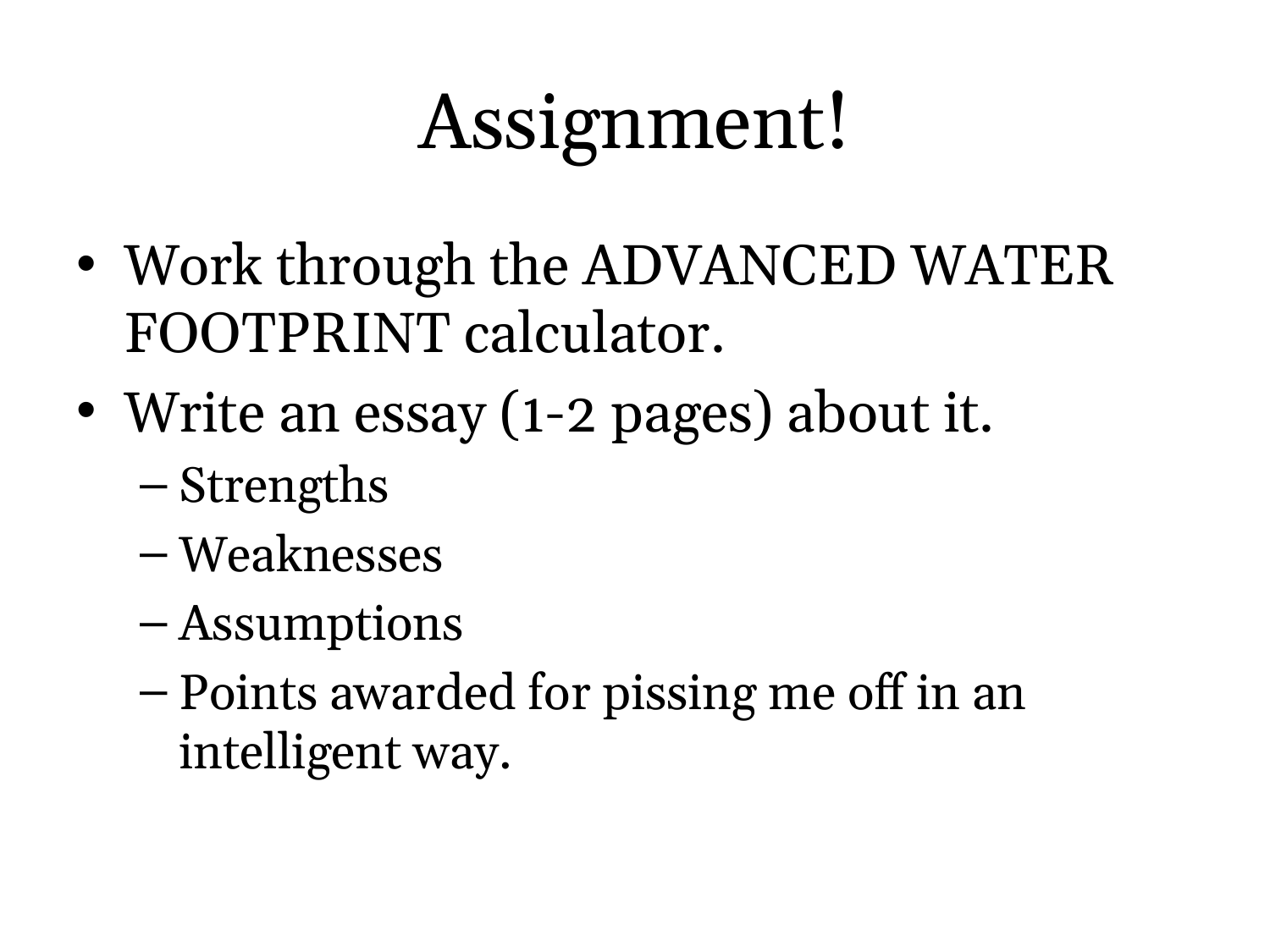

# Assignment!
Work through the ADVANCED WATER FOOTPRINT calculator.
Write an essay (1-2 pages) about it.
Strengths
Weaknesses
Assumptions
Points awarded for pissing me off in an intelligent way.